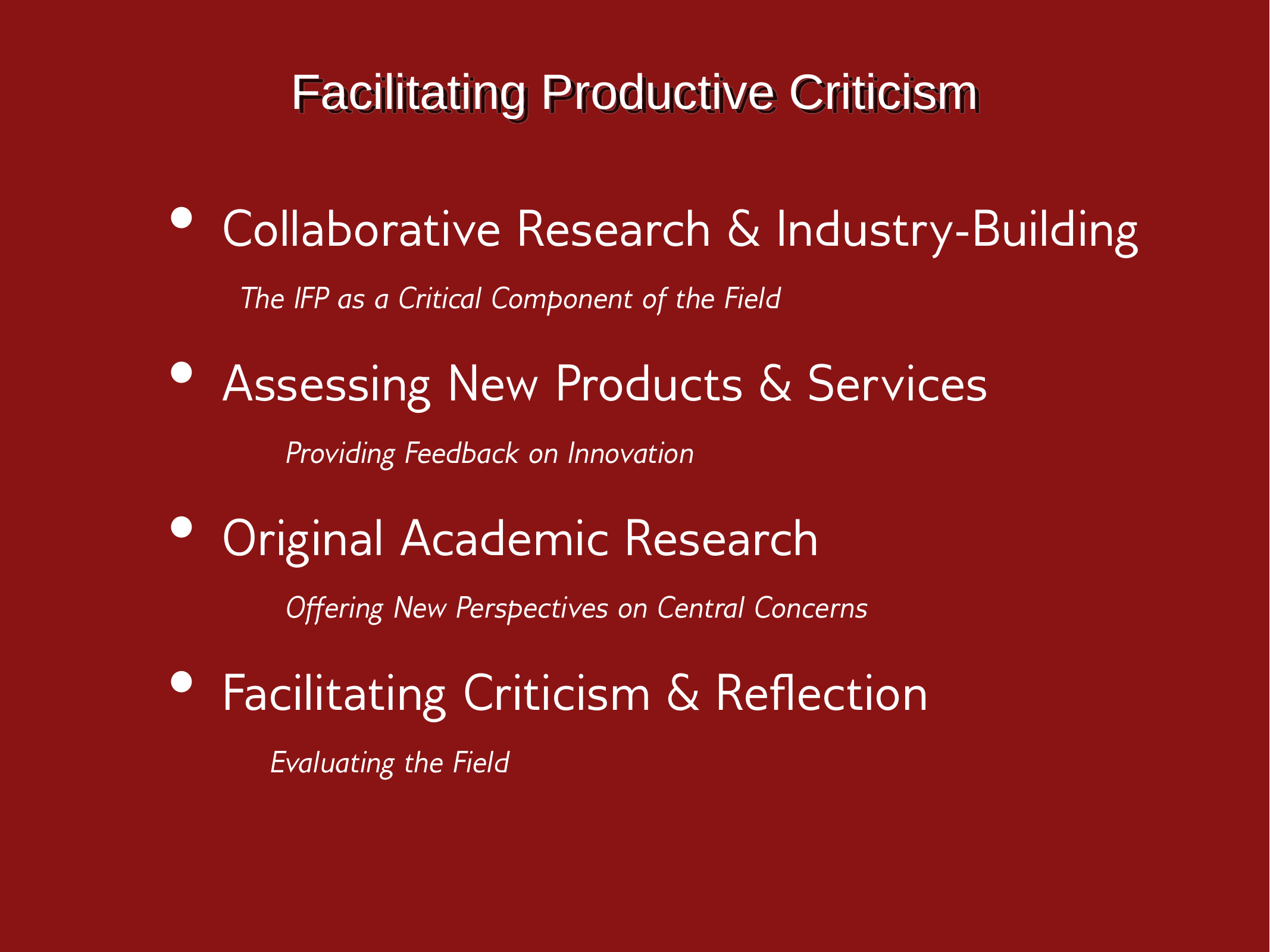

# Facilitating Productive Criticism
Collaborative Research & Industry-Building   The IFP as a Critical Component of the Field
Assessing New Products & Services               Providing Feedback on Innovation
Original Academic Research                          Offering New Perspectives on Central Concerns
Facilitating Criticism & Reflection                  Evaluating the Field